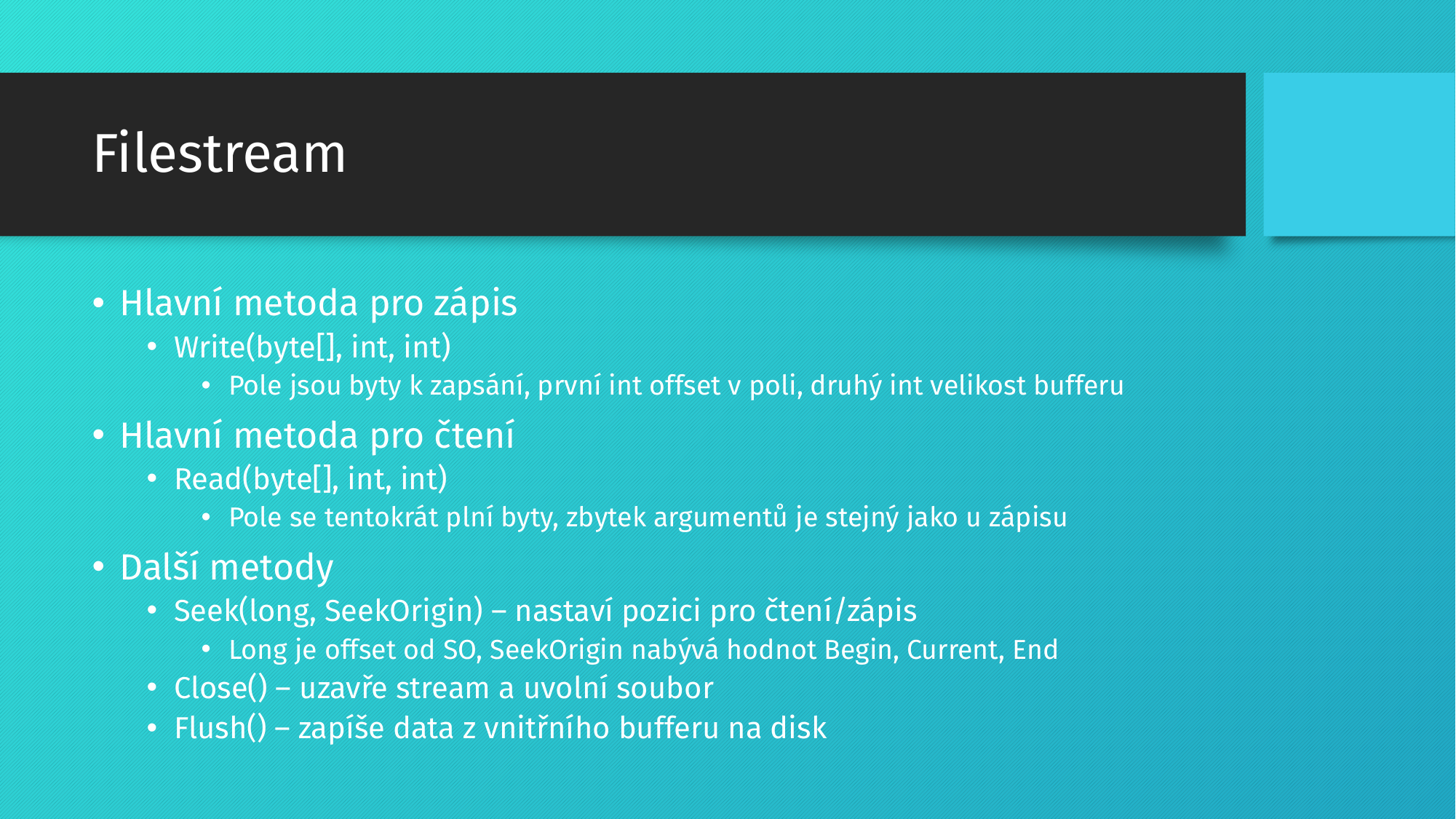

# Filestream
Hlavní metoda pro zápis
Write(byte[], int, int)
Pole jsou byty k zapsání, první int offset v poli, druhý int velikost bufferu
Hlavní metoda pro čtení
Read(byte[], int, int)
Pole se tentokrát plní byty, zbytek argumentů je stejný jako u zápisu
Další metody
Seek(long, SeekOrigin) – nastaví pozici pro čtení/zápis
Long je offset od SO, SeekOrigin nabývá hodnot Begin, Current, End
Close() – uzavře stream a uvolní soubor
Flush() – zapíše data z vnitřního bufferu na disk